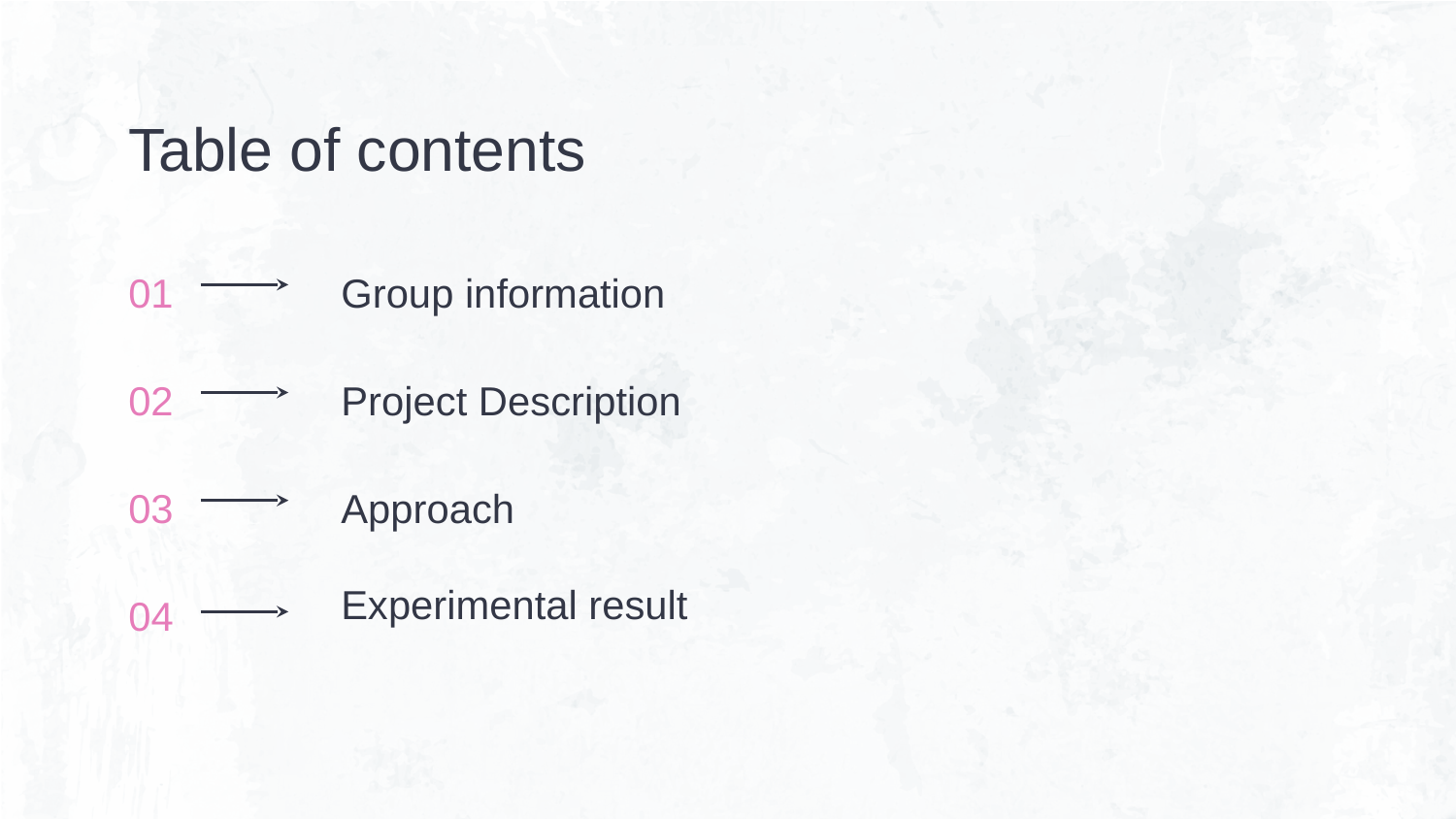

Table of contents
# 01
Group information
02
Project Description
03
Approach
Experimental result
04